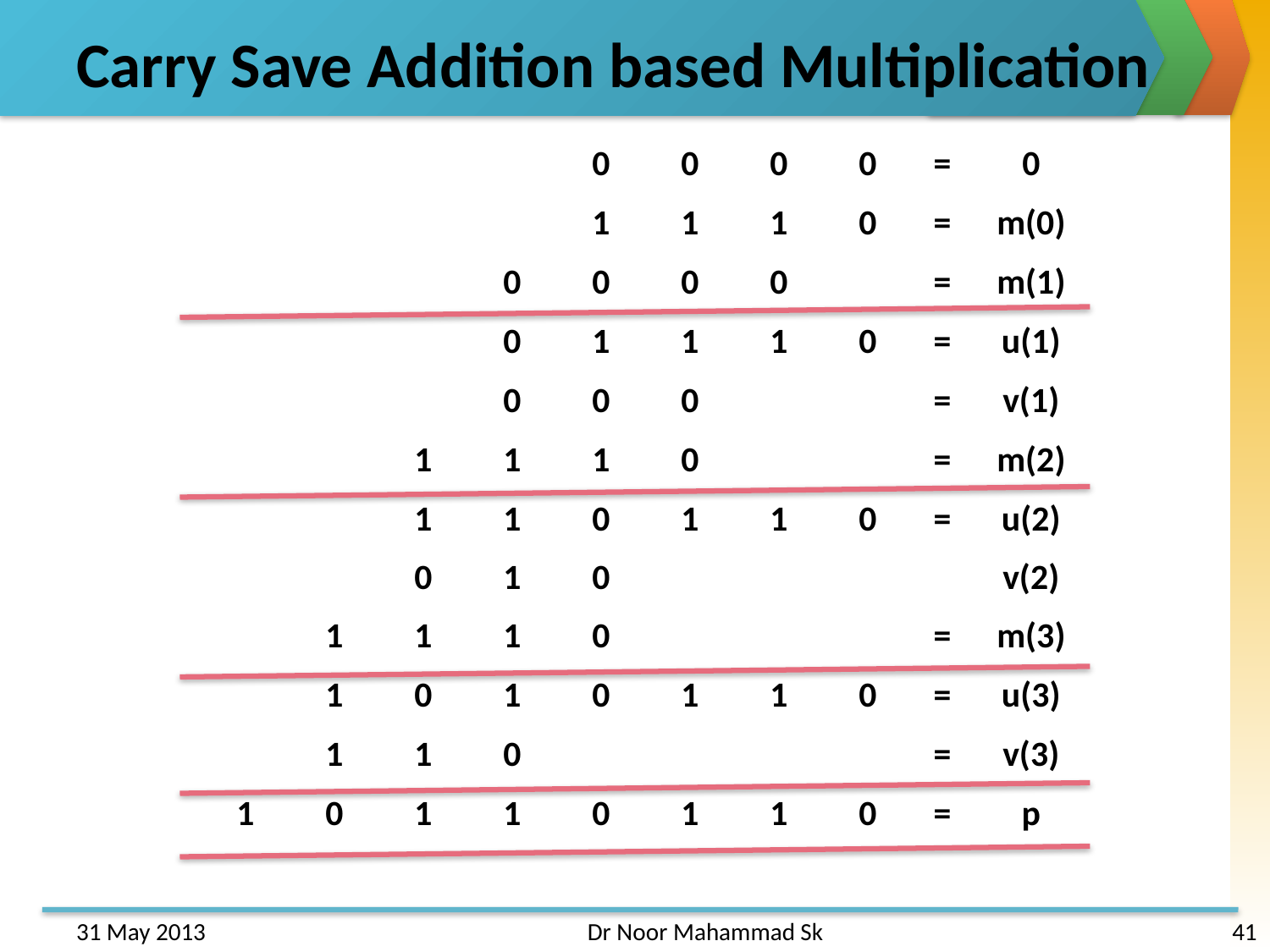

# Carry Save Addition based Multiplication
|  |  |  |  | 0 | 0 | 0 | 0 | = | 0 |
| --- | --- | --- | --- | --- | --- | --- | --- | --- | --- |
|  |  |  |  | 1 | 1 | 1 | 0 | = | m(0) |
|  |  |  | 0 | 0 | 0 | 0 |  | = | m(1) |
|  |  |  | 0 | 1 | 1 | 1 | 0 | = | u(1) |
|  |  |  | 0 | 0 | 0 |  |  | = | v(1) |
|  |  | 1 | 1 | 1 | 0 |  |  | = | m(2) |
|  |  | 1 | 1 | 0 | 1 | 1 | 0 | = | u(2) |
|  |  | 0 | 1 | 0 |  |  |  |  | v(2) |
|  | 1 | 1 | 1 | 0 |  |  |  | = | m(3) |
|  | 1 | 0 | 1 | 0 | 1 | 1 | 0 | = | u(3) |
|  | 1 | 1 | 0 |  |  |  |  | = | v(3) |
| 1 | 0 | 1 | 1 | 0 | 1 | 1 | 0 | = | p |
31 May 2013
Dr Noor Mahammad Sk
41